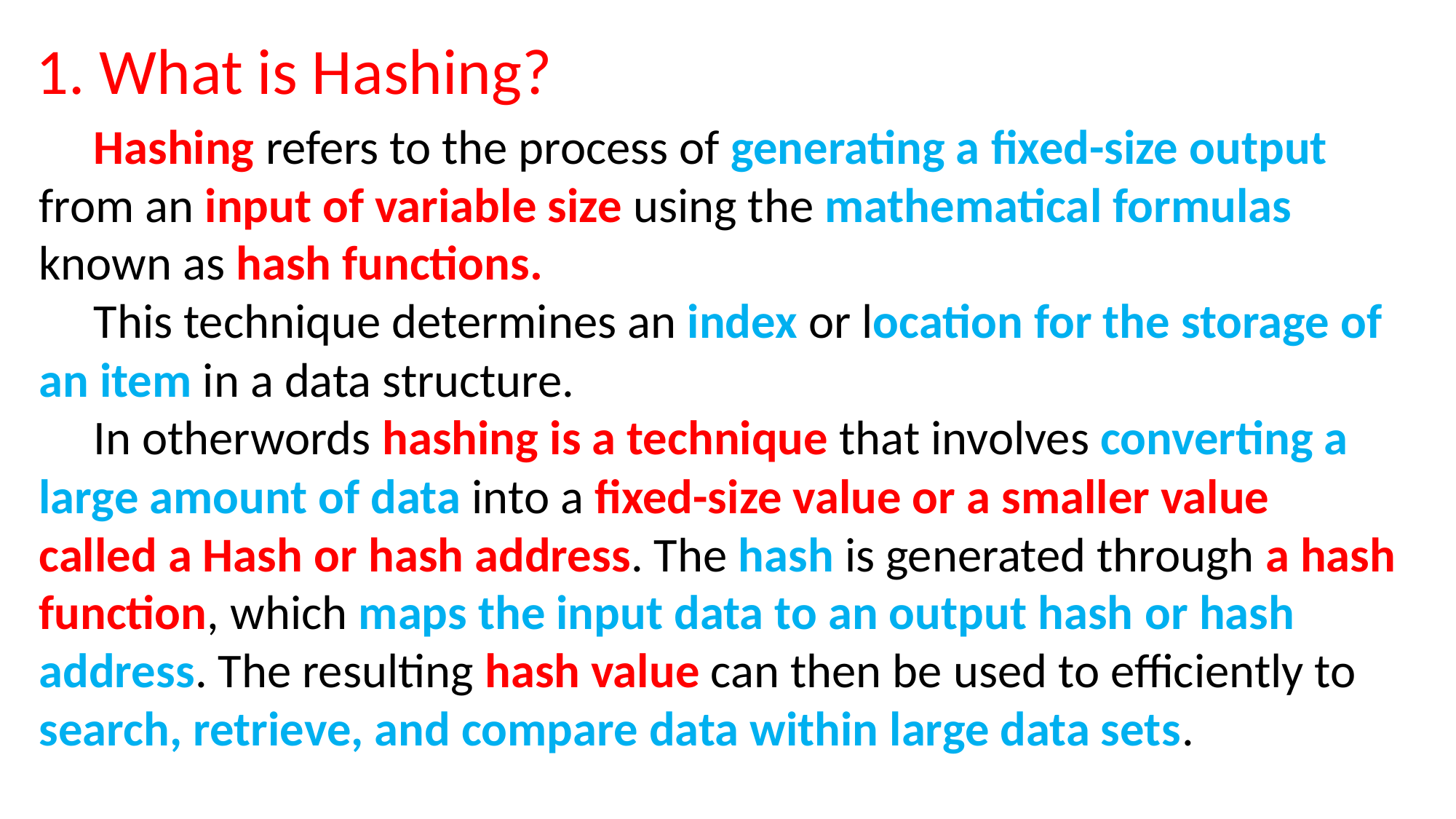

# 1. What is Hashing?
Hashing refers to the process of generating a fixed-size output from an input of variable size using the mathematical formulas known as hash functions.
This technique determines an index or location for the storage of an item in a data structure.
In otherwords hashing is a technique that involves converting a large amount of data into a fixed-size value or a smaller value called a Hash or hash address. The hash is generated through a hash function, which maps the input data to an output hash or hash address. The resulting hash value can then be used to efficiently to search, retrieve, and compare data within large data sets.